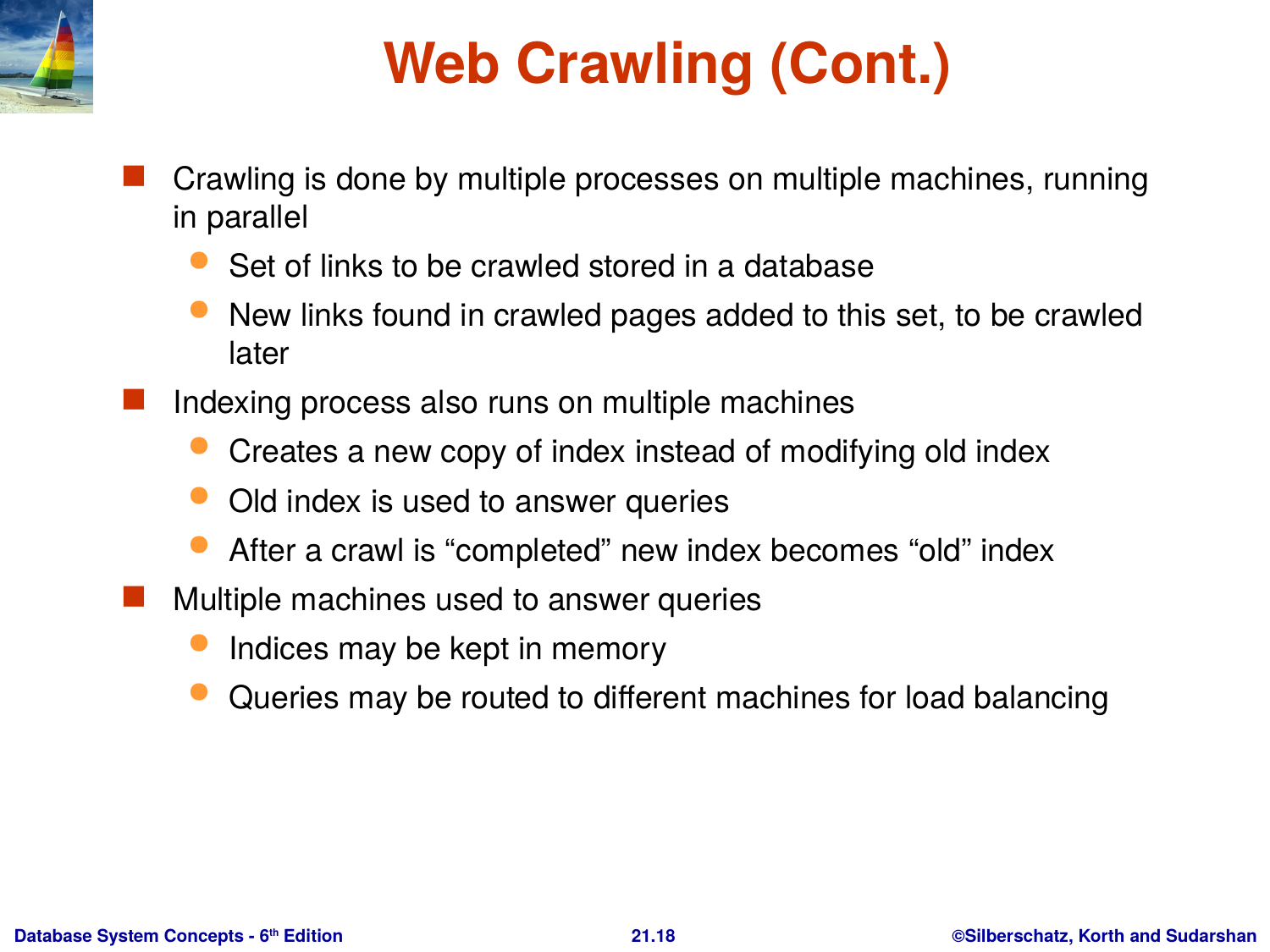

# Web Crawling (Cont.)
Crawling is done by multiple processes on multiple machines, running in parallel
Set of links to be crawled stored in a database
New links found in crawled pages added to this set, to be crawled later
Indexing process also runs on multiple machines
Creates a new copy of index instead of modifying old index
Old index is used to answer queries
After a crawl is “completed” new index becomes “old” index
Multiple machines used to answer queries
Indices may be kept in memory
Queries may be routed to different machines for load balancing